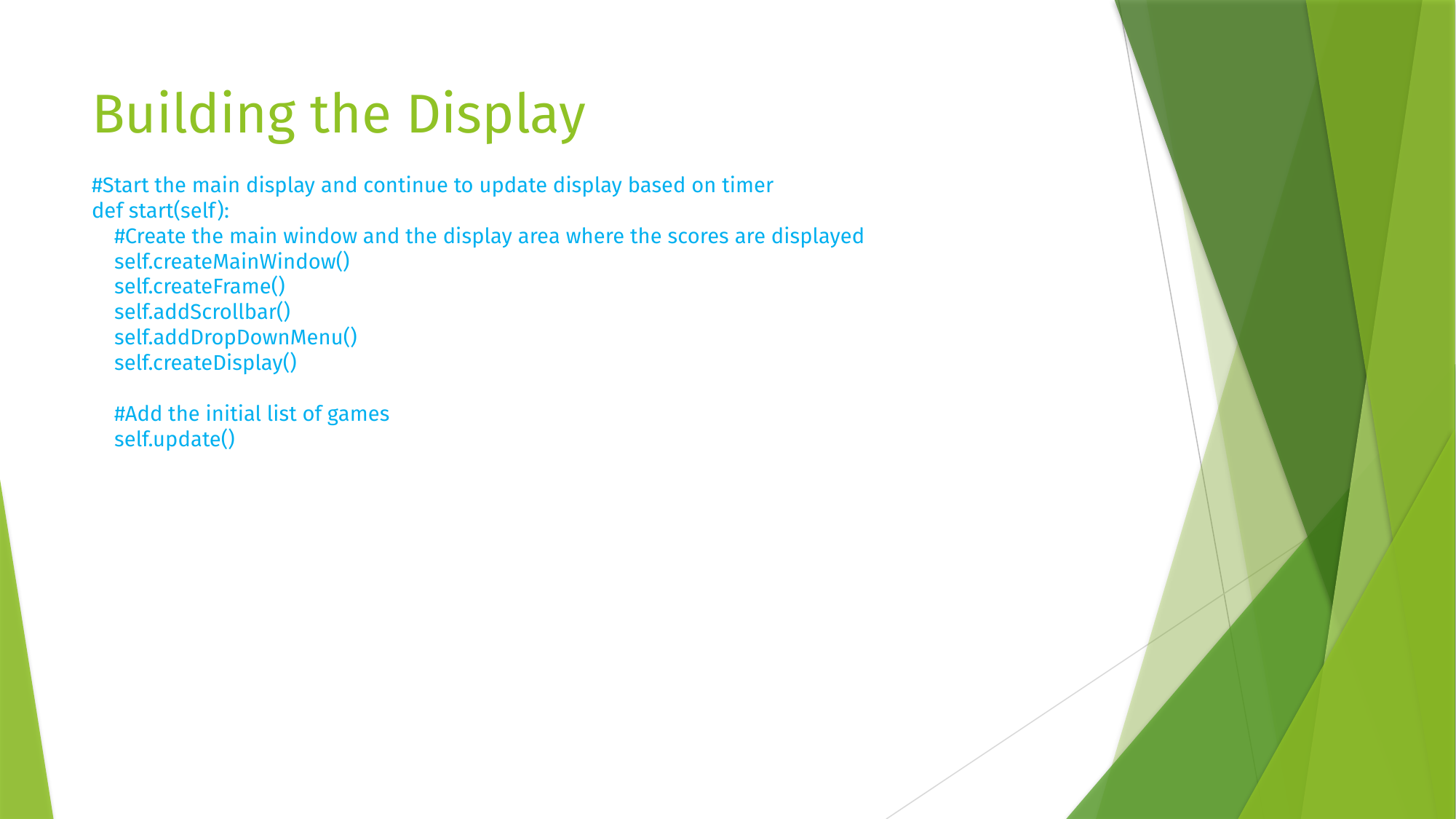

# Building the Display
    #Start the main display and continue to update display based on timer
    def start(self):
        #Create the main window and the display area where the scores are displayed
        self.createMainWindow()
        self.createFrame()
        self.addScrollbar()
        self.addDropDownMenu()
        self.createDisplay()

        #Add the initial list of games
        self.update()